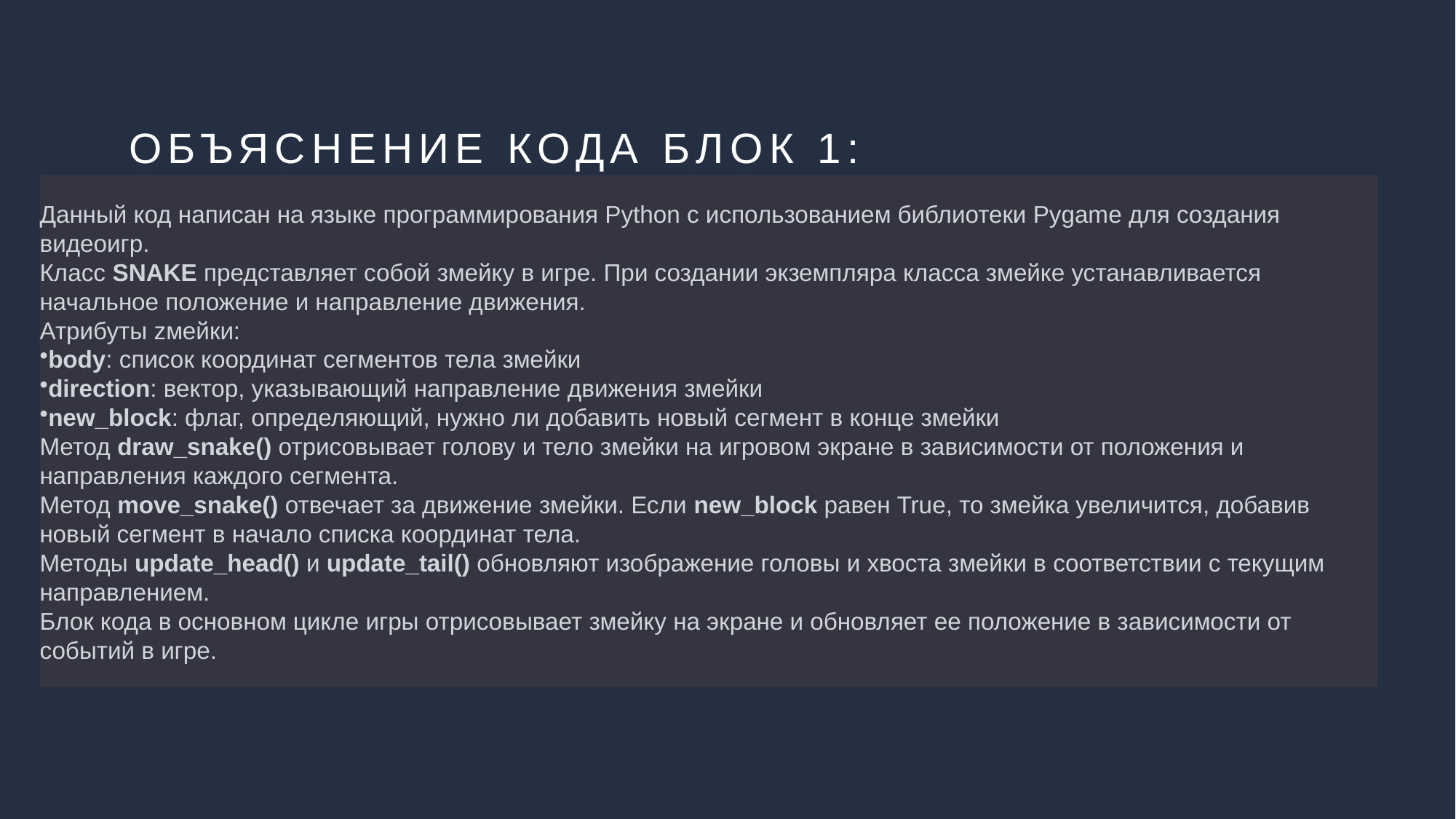

# Объяснение кода блок 1:
Данный код написан на языке программирования Python с использованием библиотеки Pygame для создания видеоигр.
Класс SNAKE представляет собой змейку в игре. При создании экземпляра класса змейке устанавливается начальное положение и направление движения.
Атрибуты zмейки:
body: список координат сегментов тела змейки
direction: вектор, указывающий направление движения змейки
new_block: флаг, определяющий, нужно ли добавить новый сегмент в конце змейки
Метод draw_snake() отрисовывает голову и тело змейки на игровом экране в зависимости от положения и направления каждого сегмента.
Метод move_snake() отвечает за движение змейки. Если new_block равен True, то змейка увеличится, добавив новый сегмент в начало списка координат тела.
Методы update_head() и update_tail() обновляют изображение головы и хвоста змейки в соответствии с текущим направлением.
Блок кода в основном цикле игры отрисовывает змейку на экране и обновляет ее положение в зависимости от событий в игре.